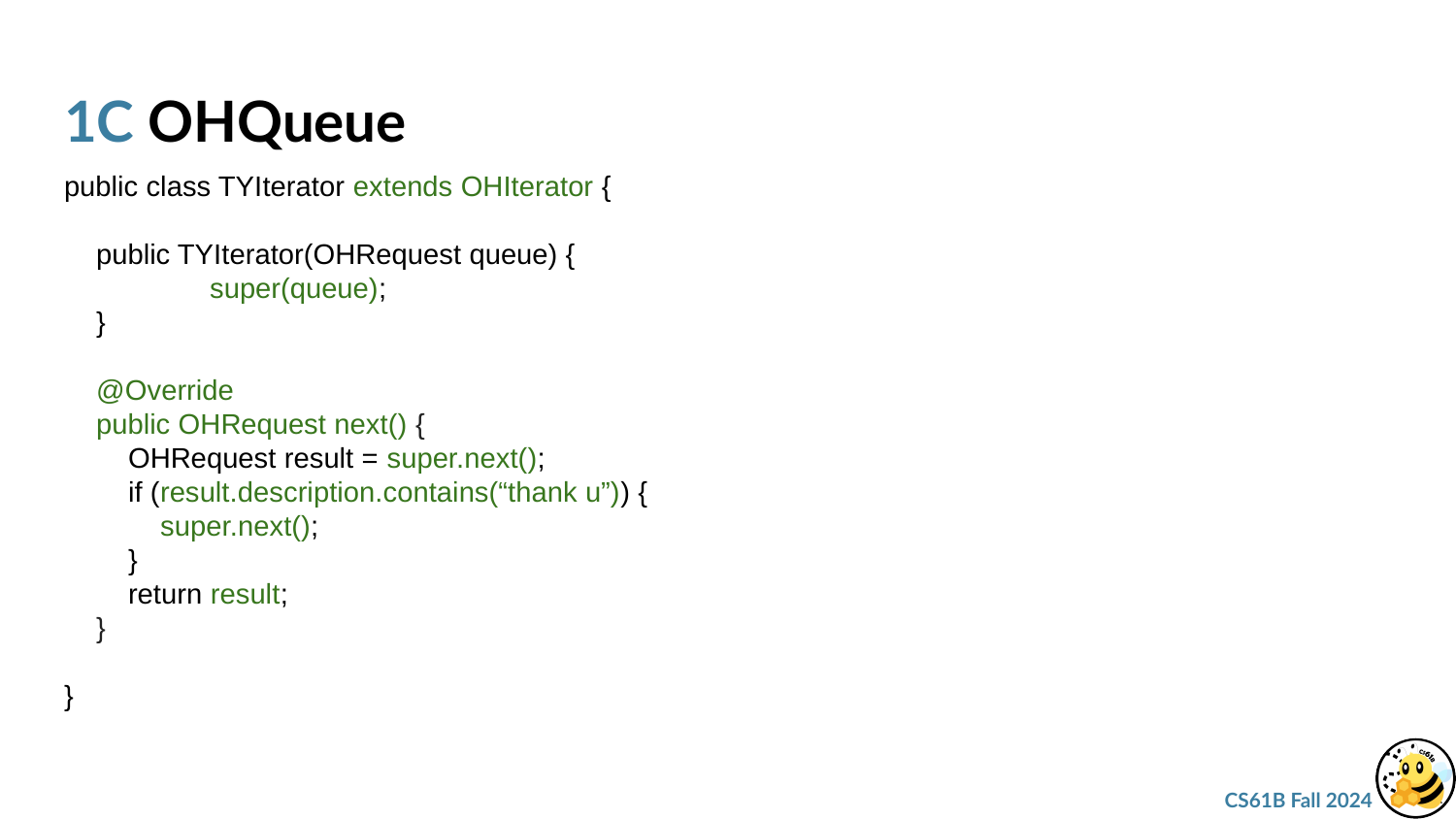

# 1C OHQueue
public class TYIterator extends OHIterator {

    public TYIterator(OHRequest queue) {
        	super(queue);
    }

    @Override
    public OHRequest next() {
        OHRequest result = super.next();
        if (result.description.contains(“thank u”)) {
            super.next();
        }
        return result;
    }

}